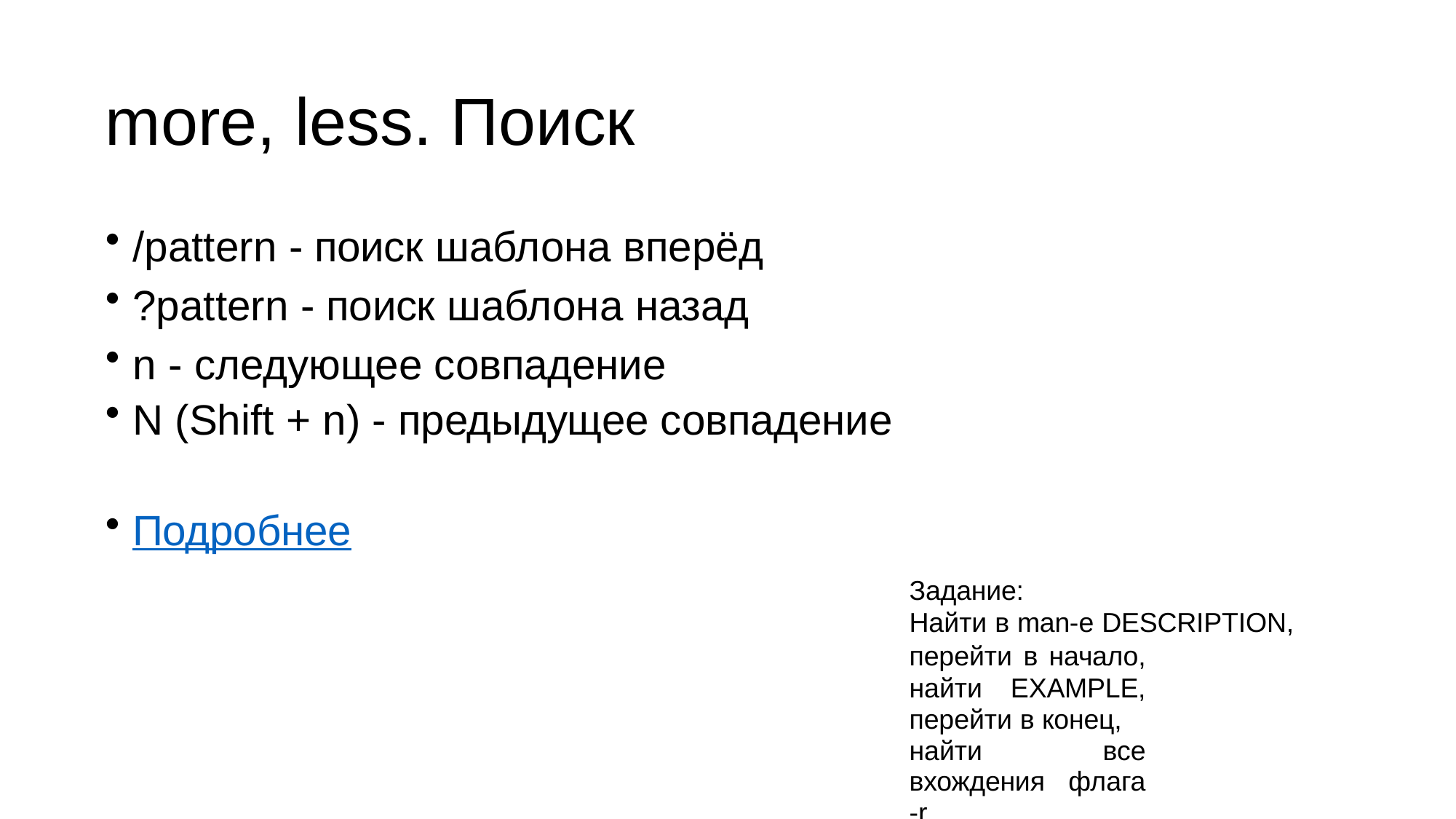

# more, less. Поиск
/pattern - поиск шаблона вперёд
?pattern - поиск шаблона назад
n - следующее совпадение
N (Shift + n) - предыдущее совпадение

Подробнее
Задание:
Найти в man-е DESCRIPTION,
перейти в начало, найти EXAMPLE, перейти в конец,
найти все вхождения флага -r